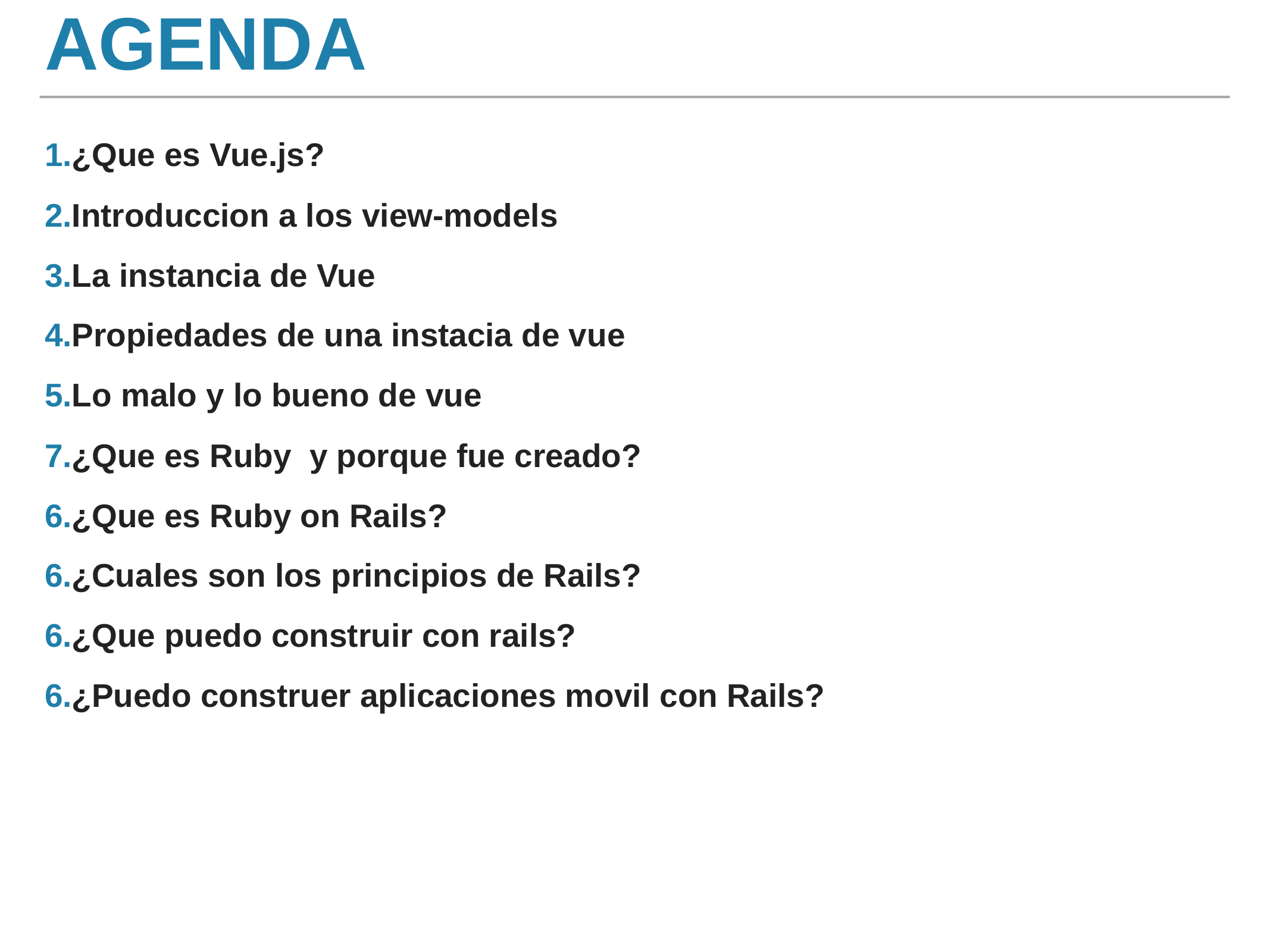

agenda
1.¿Que es Vue.js?
2.Introduccion a los view-models
3.La instancia de Vue
4.Propiedades de una instacia de vue
5.Lo malo y lo bueno de vue
7.¿Que es Ruby  y porque fue creado?
6.¿Que es Ruby on Rails?
6.¿Cuales son los principios de Rails?
6.¿Que puedo construir con rails?
6.¿Puedo construer aplicaciones movil con Rails?